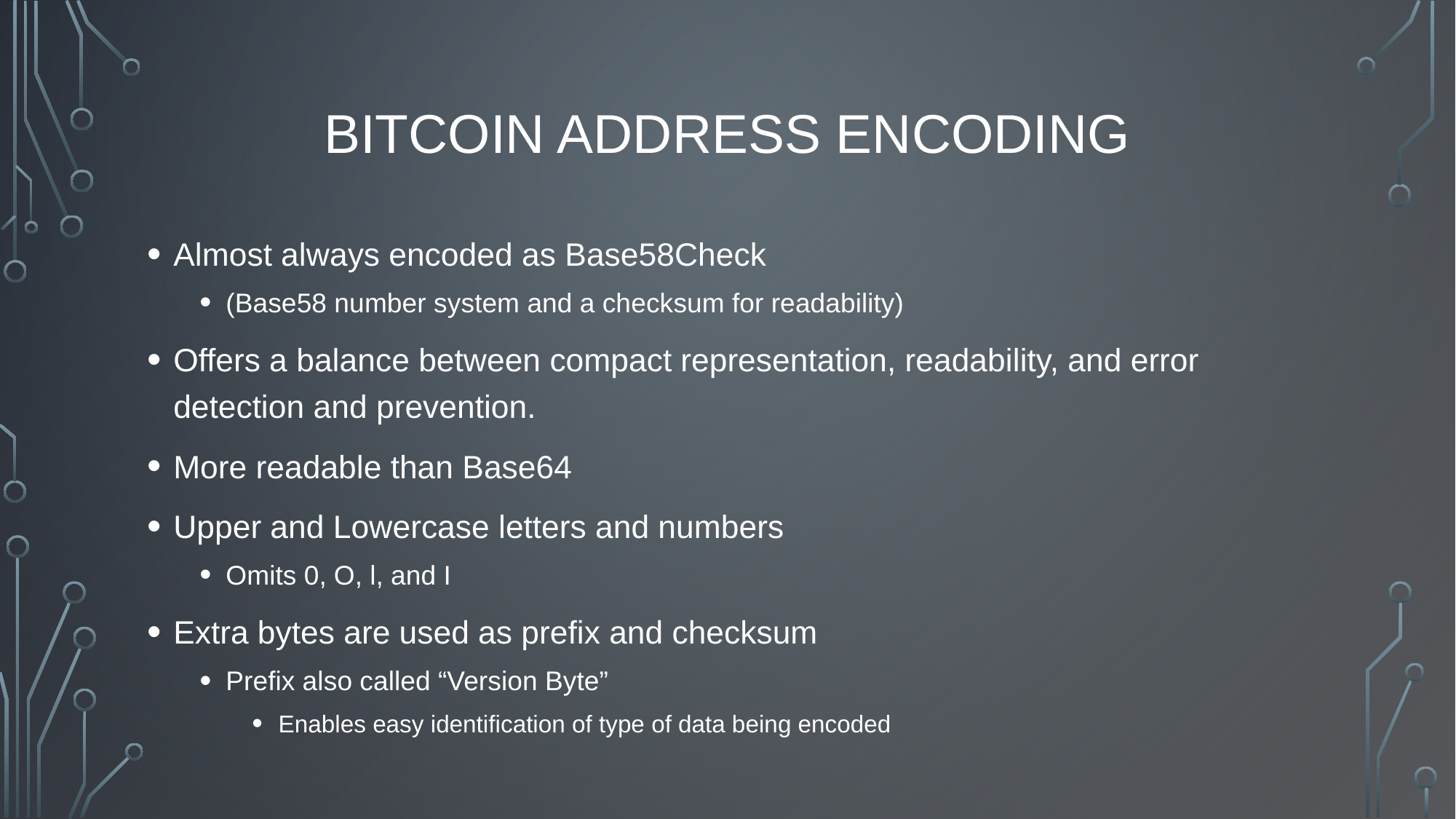

# Bitcoin Address Encoding
Almost always encoded as Base58Check
(Base58 number system and a checksum for readability)
Offers a balance between compact representation, readability, and error detection and prevention.
More readable than Base64
Upper and Lowercase letters and numbers
Omits 0, O, l, and I
Extra bytes are used as prefix and checksum
Prefix also called “Version Byte”
Enables easy identification of type of data being encoded